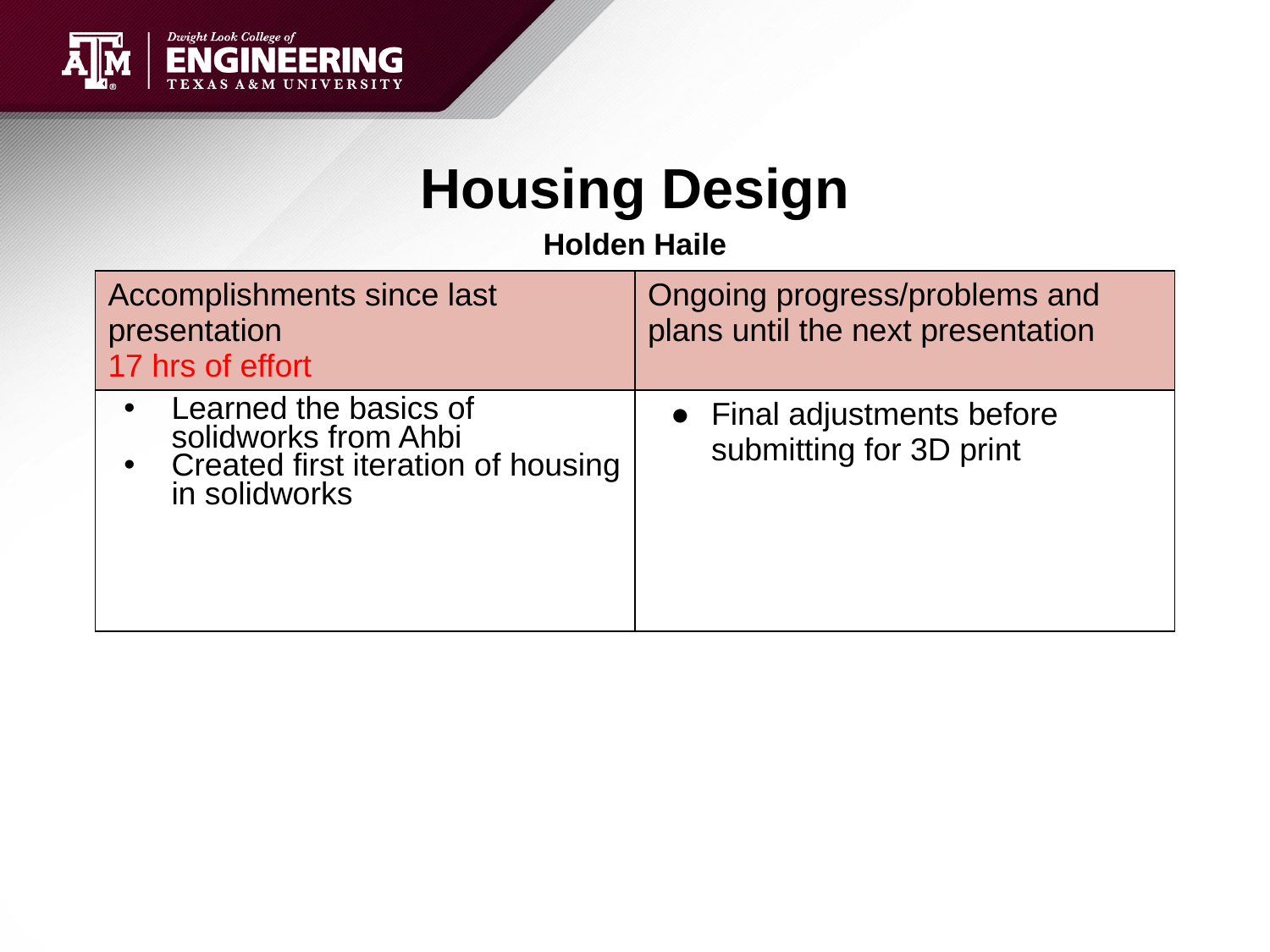

# Housing Design
Holden Haile
| Accomplishments since last presentation 17 hrs of effort | Ongoing progress/problems and plans until the next presentation |
| --- | --- |
| Learned the basics of solidworks from Ahbi Created first iteration of housing in solidworks | Final adjustments before submitting for 3D print |